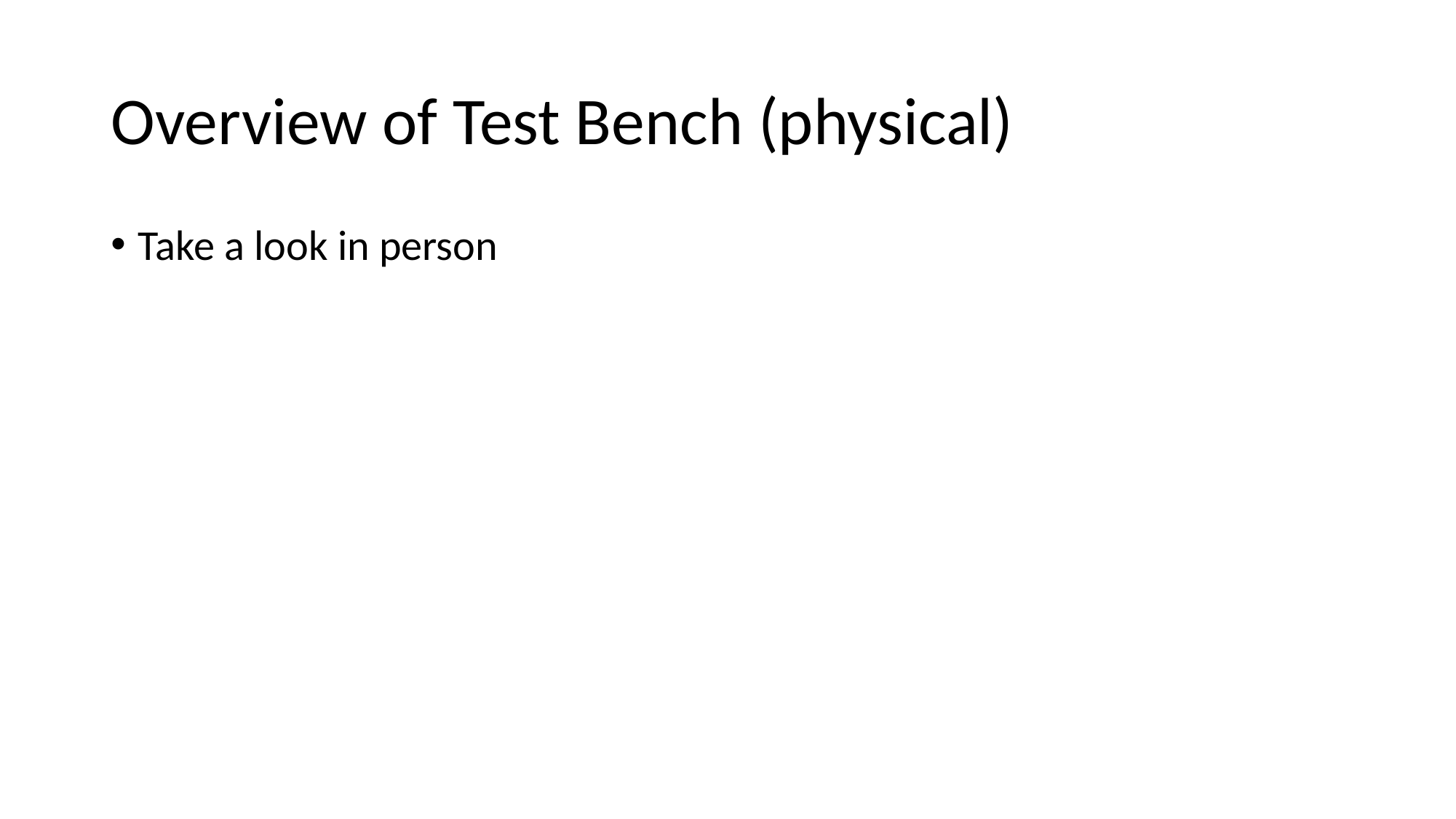

# Overview of Test Bench (physical)
Take a look in person